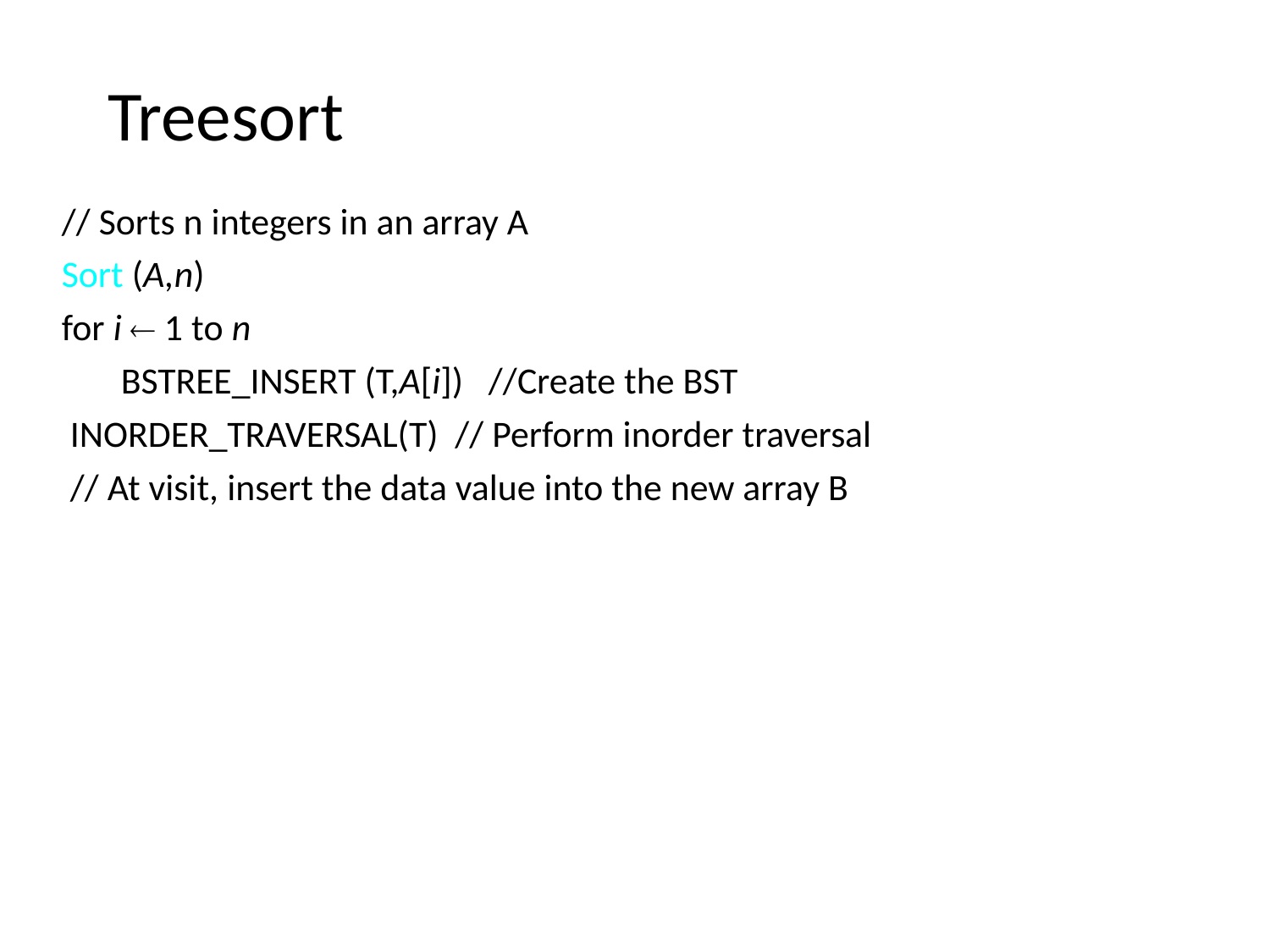

# Treesort
// Sorts n integers in an array A
Sort (A,n)
for i ← 1 to n
       BSTREE_INSERT (T,A[i])   //Create the BST
 INORDER_TRAVERSAL(T)  // Perform inorder traversal
 // At visit, insert the data value into the new array B